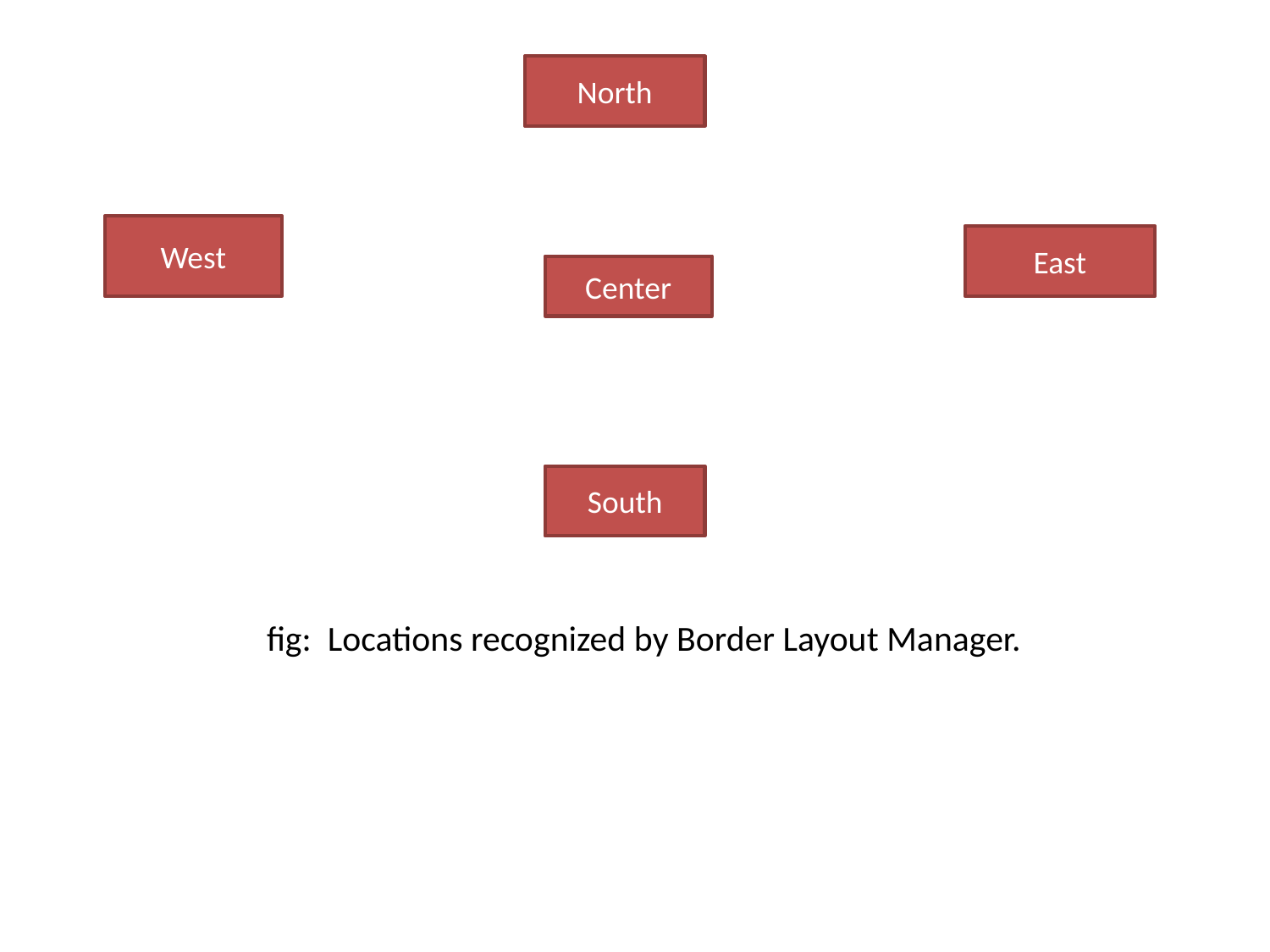

North

fig:  Locations recognized by Border Layout Manager.

West
East
Center
South